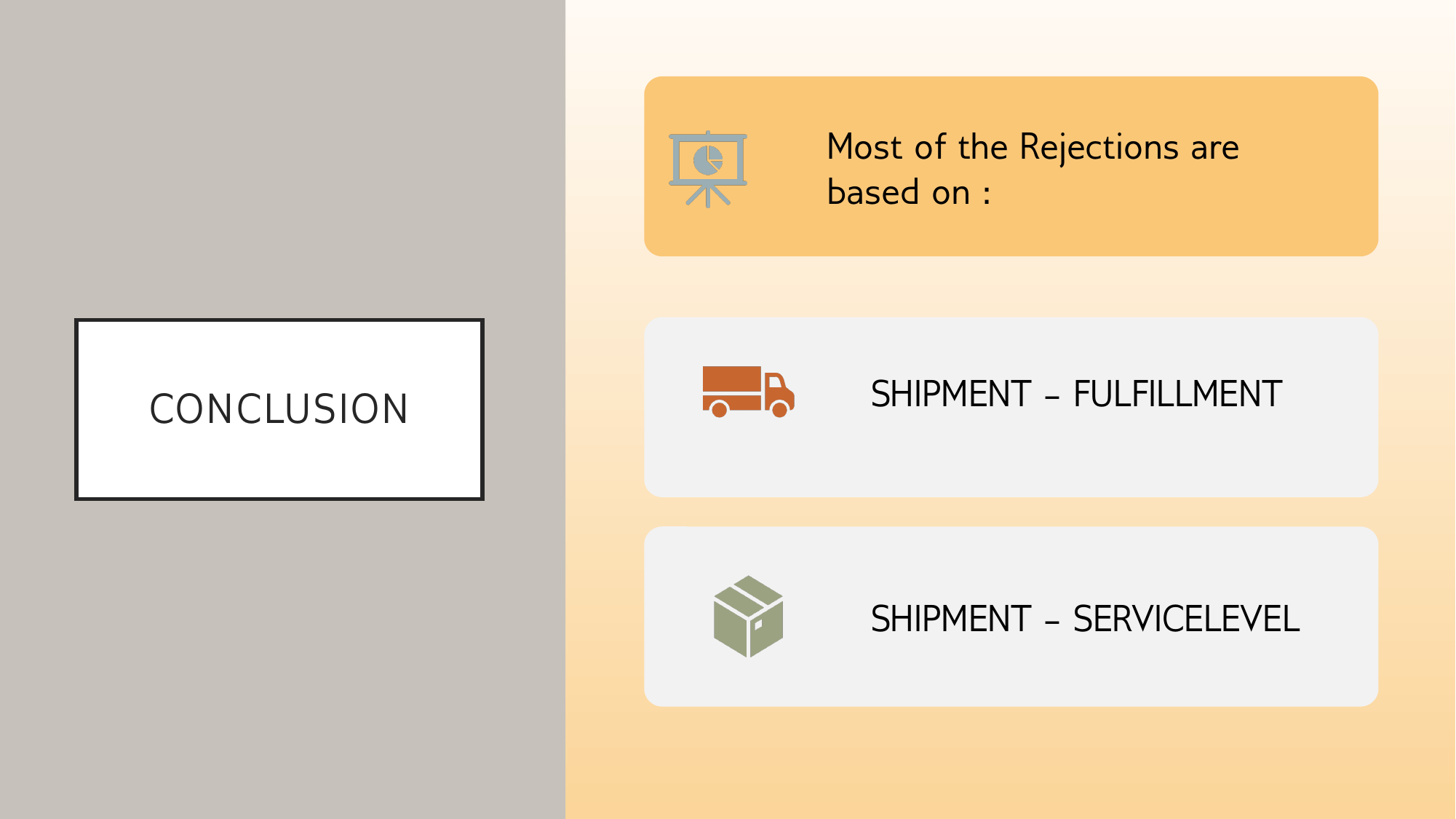

Most of the Rejections are based on :
SHIPMENT – FULFILLMENT
SHIPMENT – SERVICELEVEL
# Conclusion